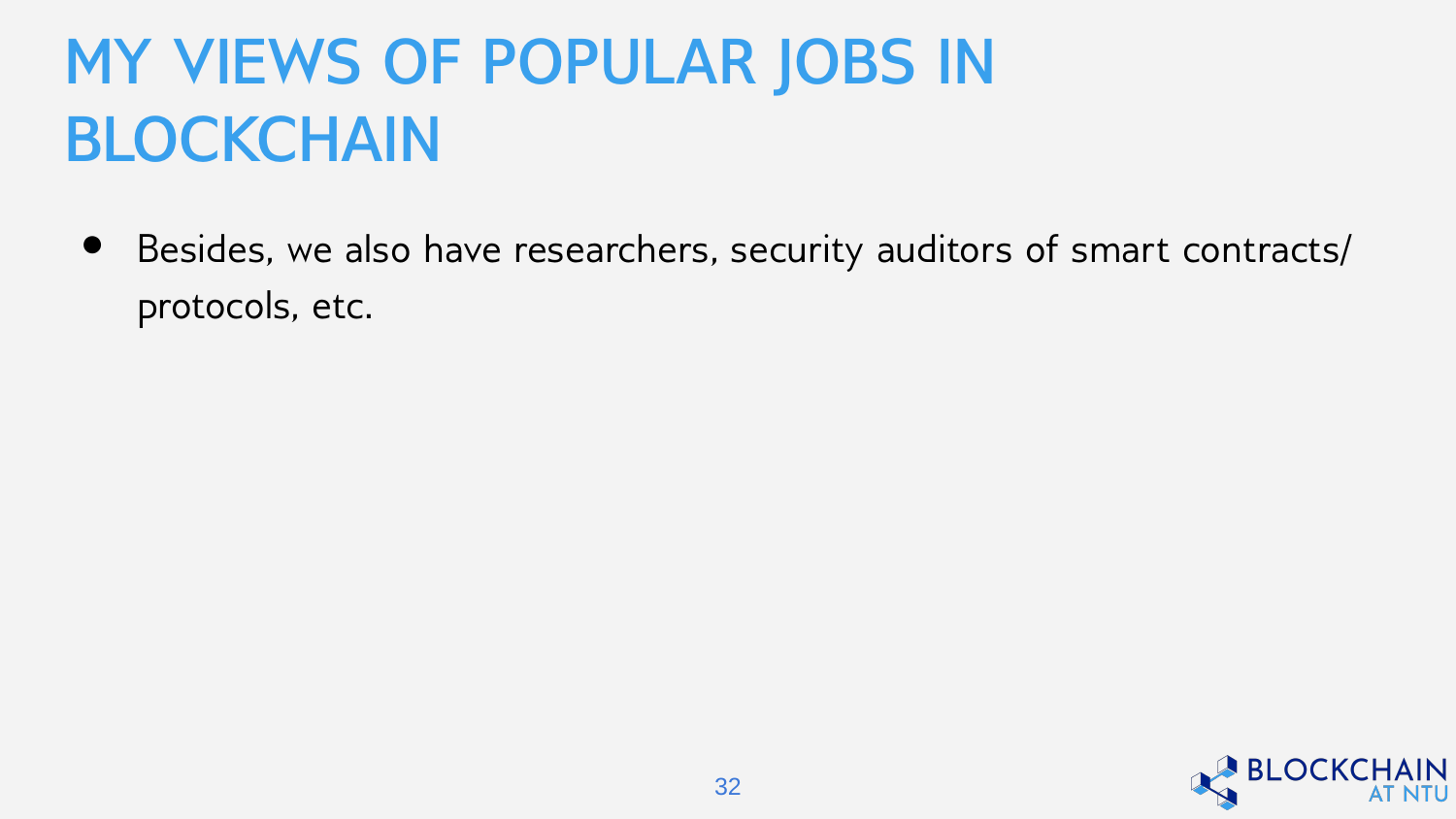

# MY VIEWS OF POPULAR JOBS IN BLOCKCHAIN
Besides, we also have researchers, security auditors of smart contracts/ protocols, etc.